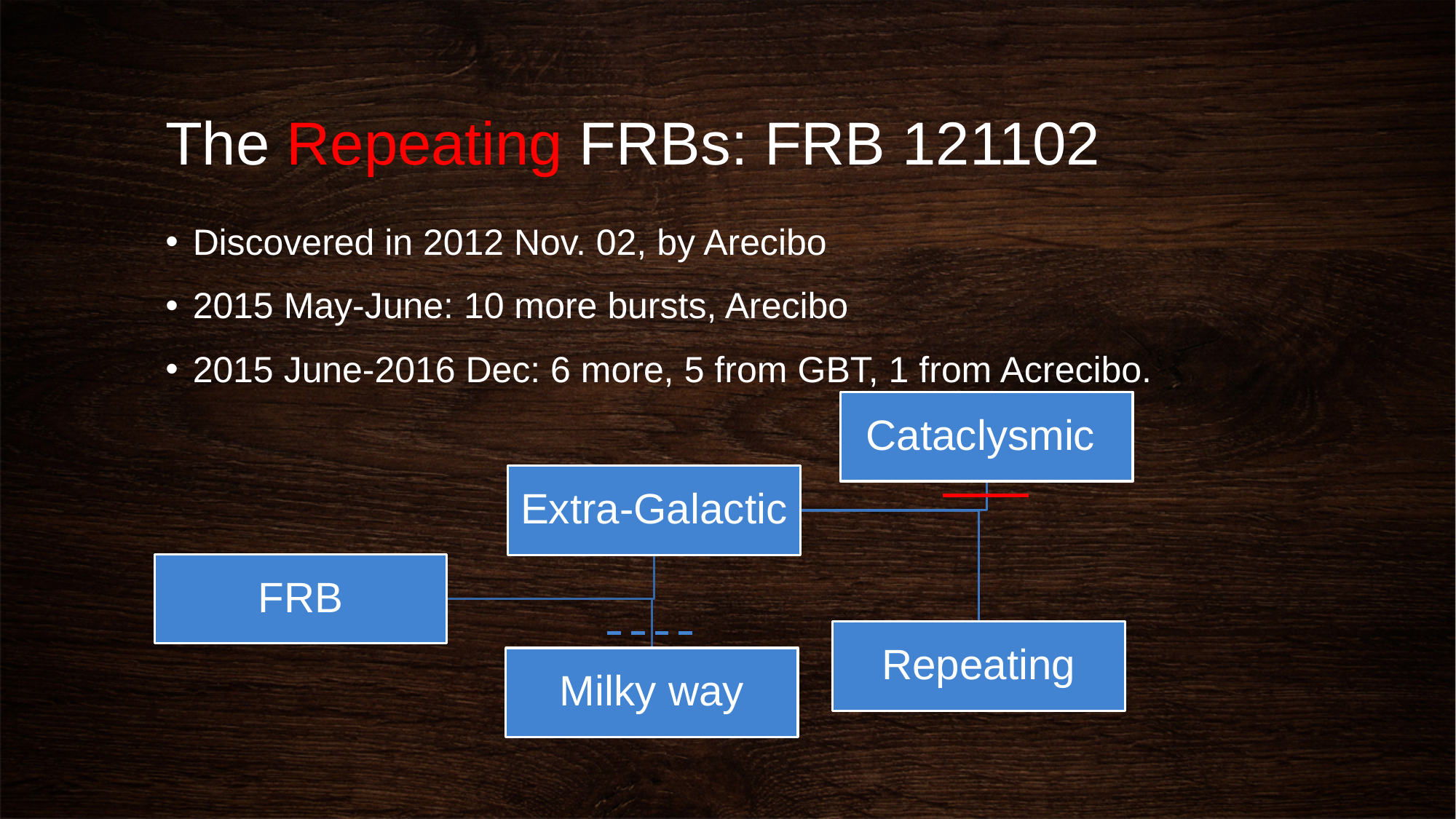

# The Repeating FRBs: FRB 121102
Discovered in 2012 Nov. 02, by Arecibo
2015 May-June: 10 more bursts, Arecibo
2015 June-2016 Dec: 6 more, 5 from GBT, 1 from Acrecibo.
FRB
Extra-Galactic
Cataclysmic
Repeating
Milky way